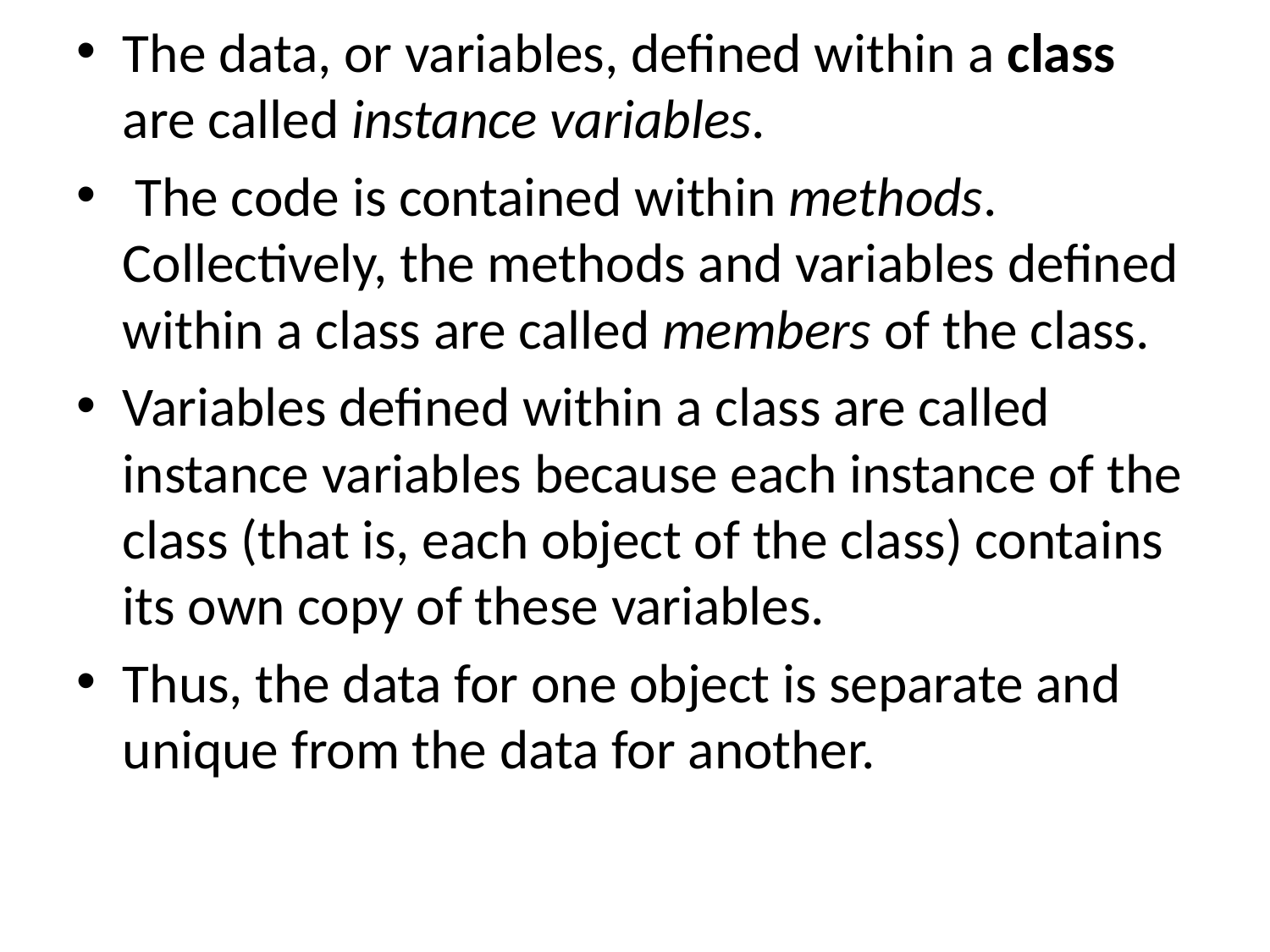

The data, or variables, defined within a class are called instance variables.
 The code is contained within methods. Collectively, the methods and variables defined within a class are called members of the class.
Variables defined within a class are called instance variables because each instance of the class (that is, each object of the class) contains its own copy of these variables.
Thus, the data for one object is separate and unique from the data for another.